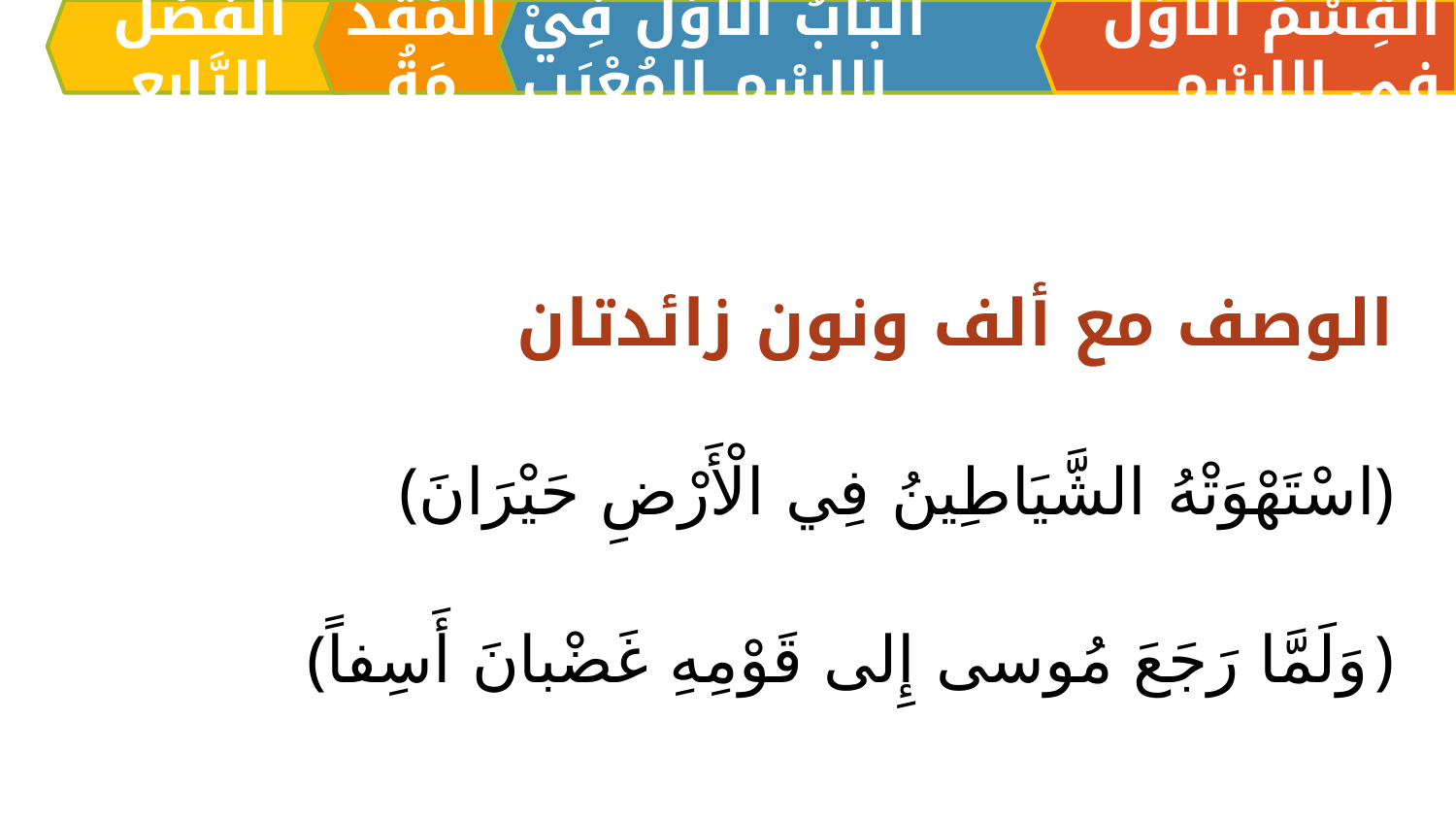

اَلْفَصْلُ الرَّابِعِ
الْمُقَدِّمَةُ
اَلبَابُ الْأَوَّلُ فِيْ الِاسْمِ المُعْرَبِ
القِسْمُ الْأَوَّلُ فِي الِاسْمِ
الوصف مع ألف ونون زائدتان
﴿اسْتَهْوَتْهُ الشَّيَاطِينُ فِي الْأَرْضِ حَيْرَانَ﴾
﴿وَلَمَّا رَجَعَ مُوسى إِلى قَوْمِهِ غَضْبانَ أَسِفاً﴾